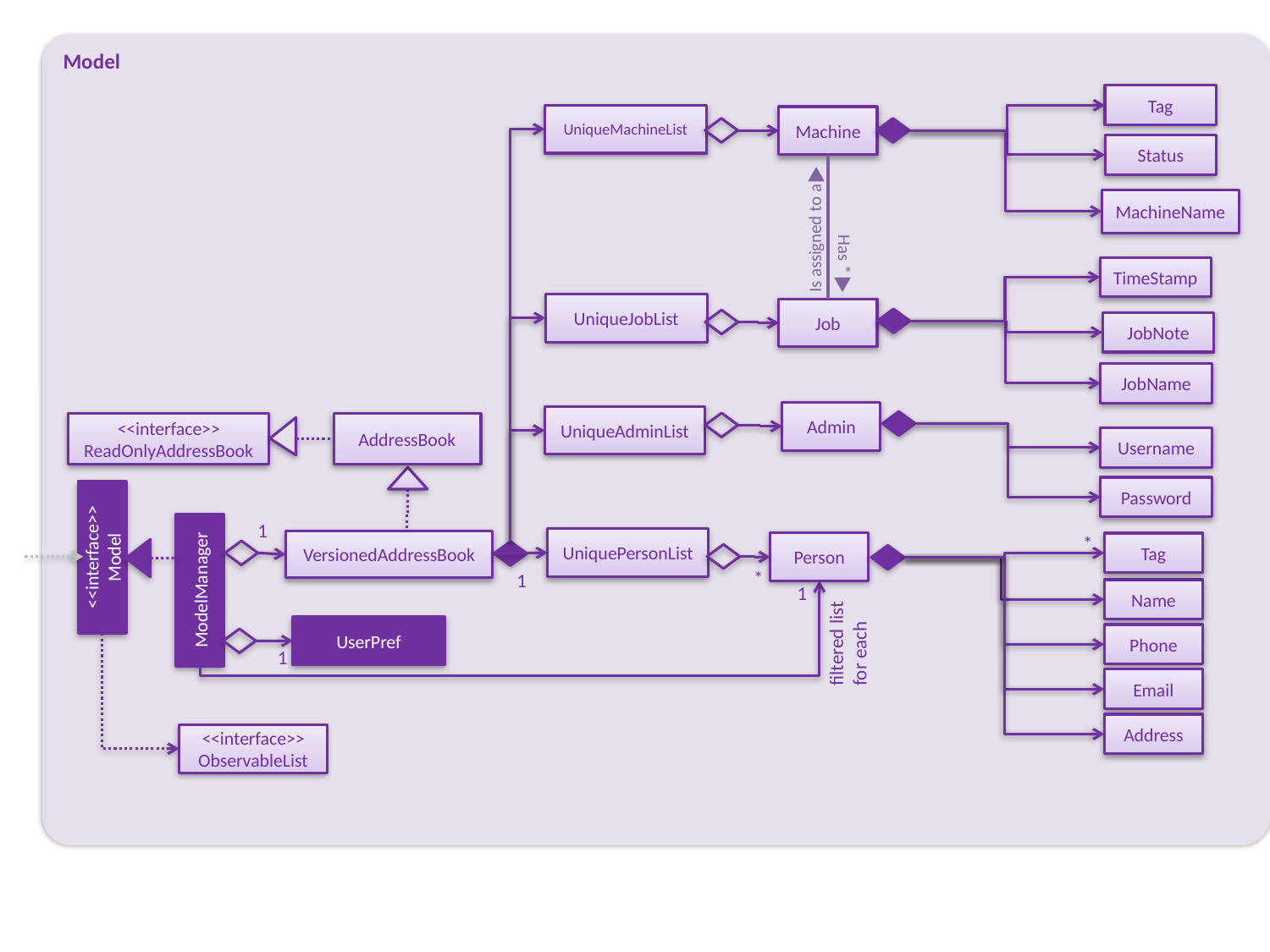

Model
Tag
UniqueMachineList
Machine

Status

MachineName
Is assigned to a
Has *
TimeStamp

UniqueJobList
Job

JobNote
JobName
Admin
UniqueAdminList

<<interface>>
ReadOnlyAddressBook
AddressBook

Username

Password
1
UniquePersonList
*
VersionedAddressBook
Person
Tag
<<interface>>
Model

ModelManager
*
1
Name
1
filtered list
for each
UserPref
Phone

1
Email
Address
<<interface>>
ObservableList